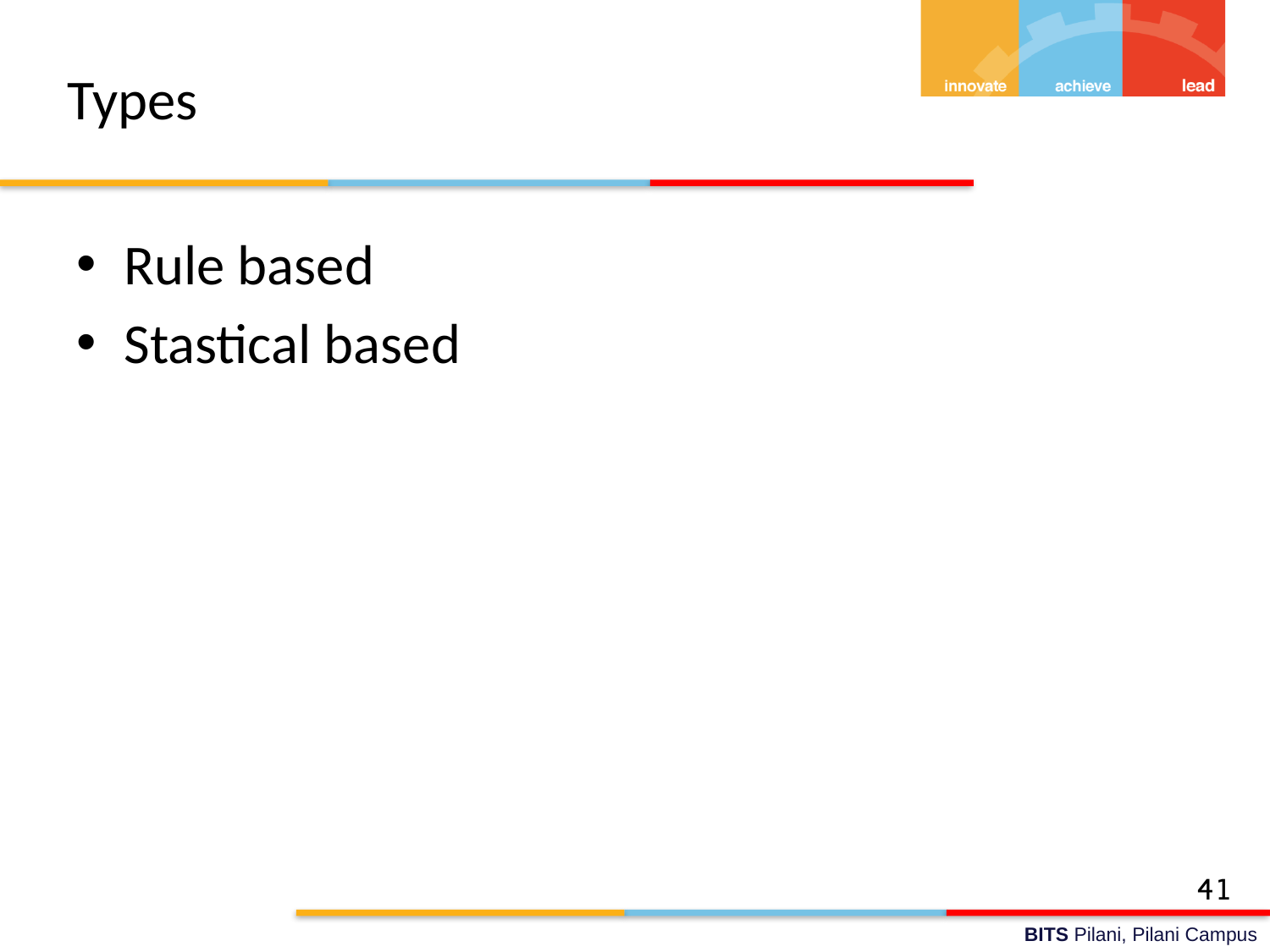

# Types
Rule based
Stastical based
41